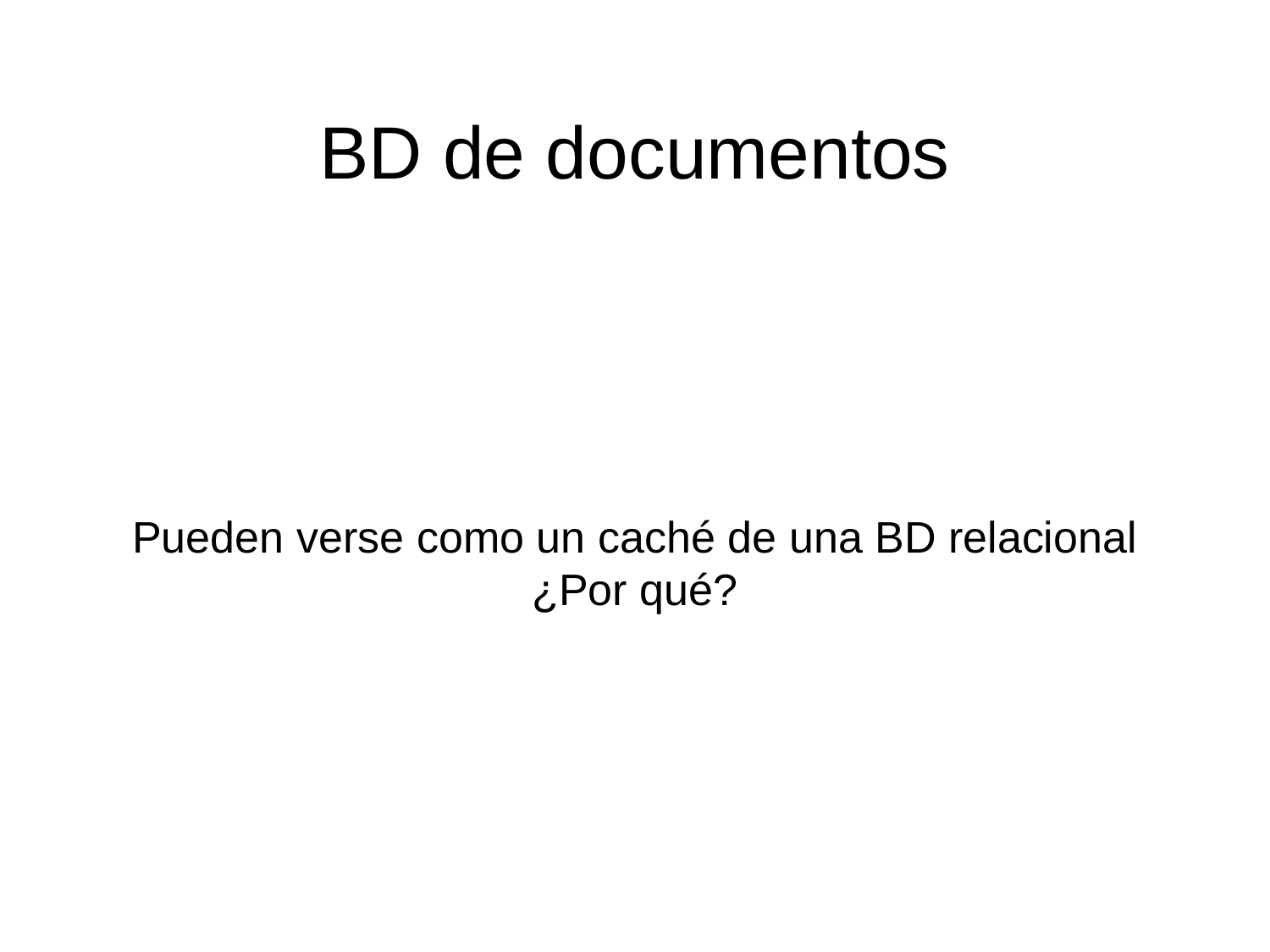

BD de documentos
Pueden verse como un caché de una BD relacional
¿Por qué?